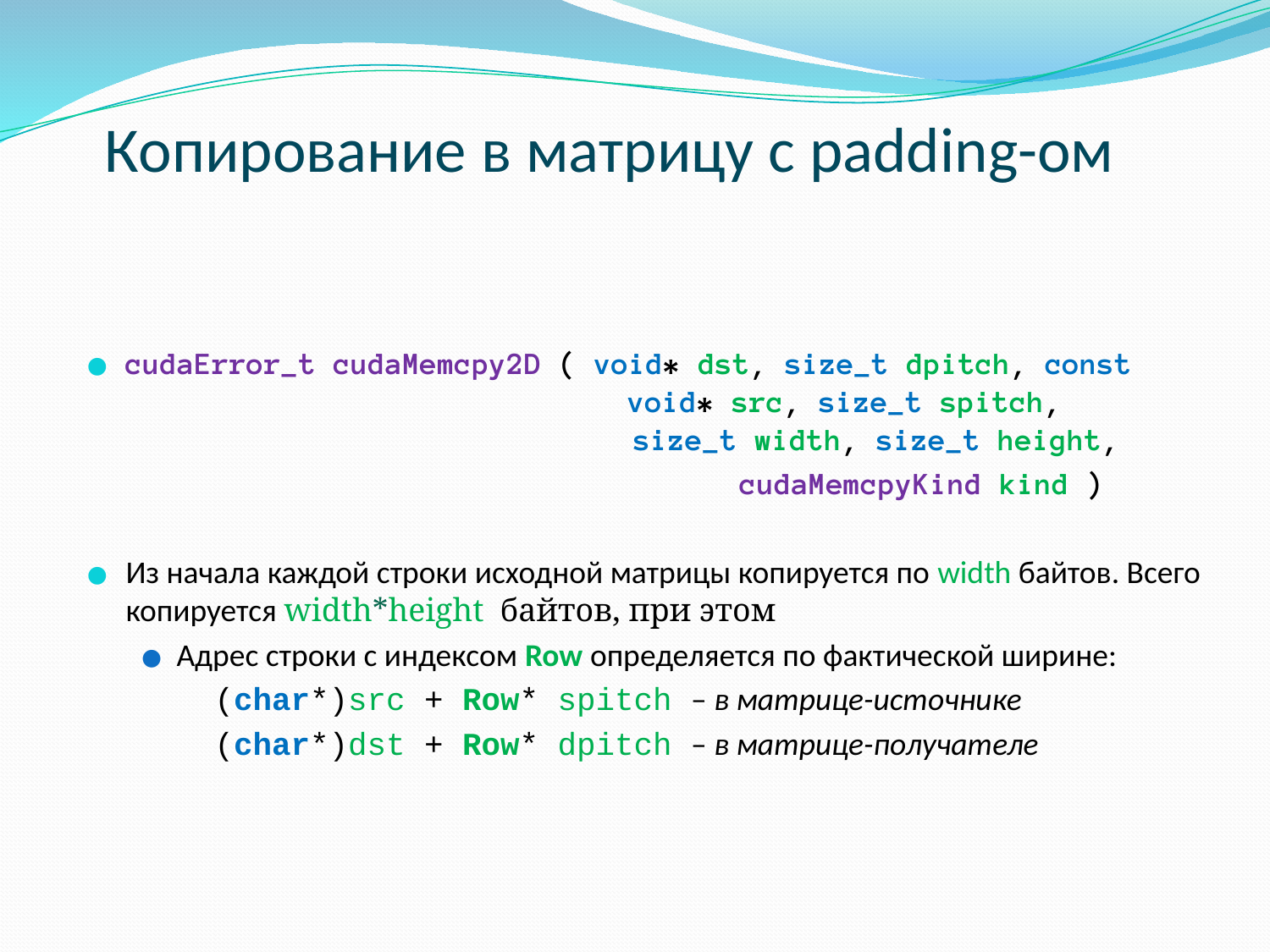

# Копирование в матрицу с padding-ом
cudaError_t cudaMemcpy2D ( void* dst, size_t dpitch, const 			       void* src, size_t spitch,  					size_t width, size_t height,
					 cudaMemcpyKind kind )

Из начала каждой строки исходной матрицы копируется по width байтов. Всего копируется width*height  байтов, при этом
Адрес строки с индексом Row определяется по фактической ширине:
	(char*)src + Row* spitch – в матрице-источнике
	(char*)dst + Row* dpitch – в матрице-получателе